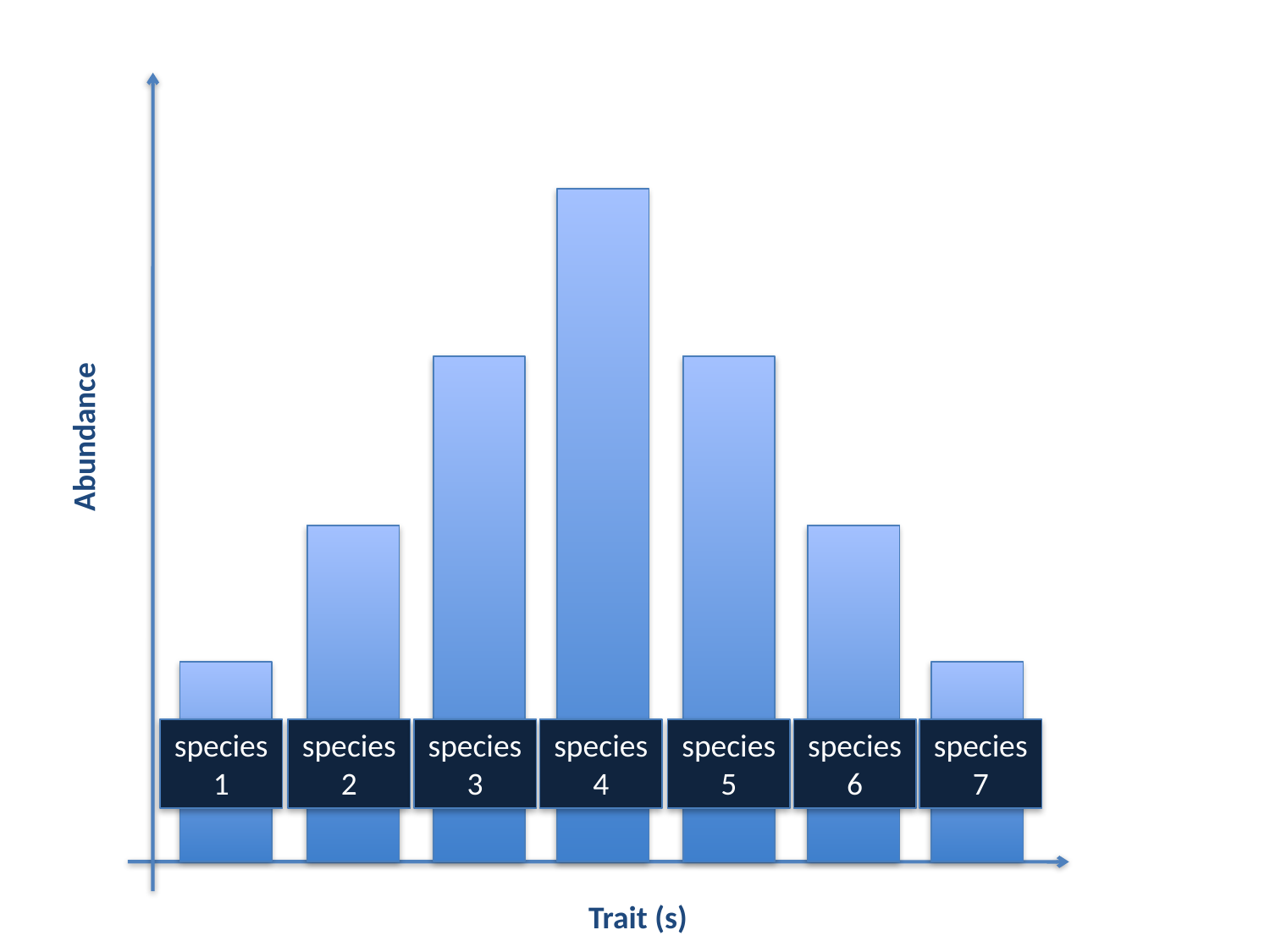

Abundance

species
1
species
2
species
3
species
4
species
5
species
6
species
7
Trait (s)